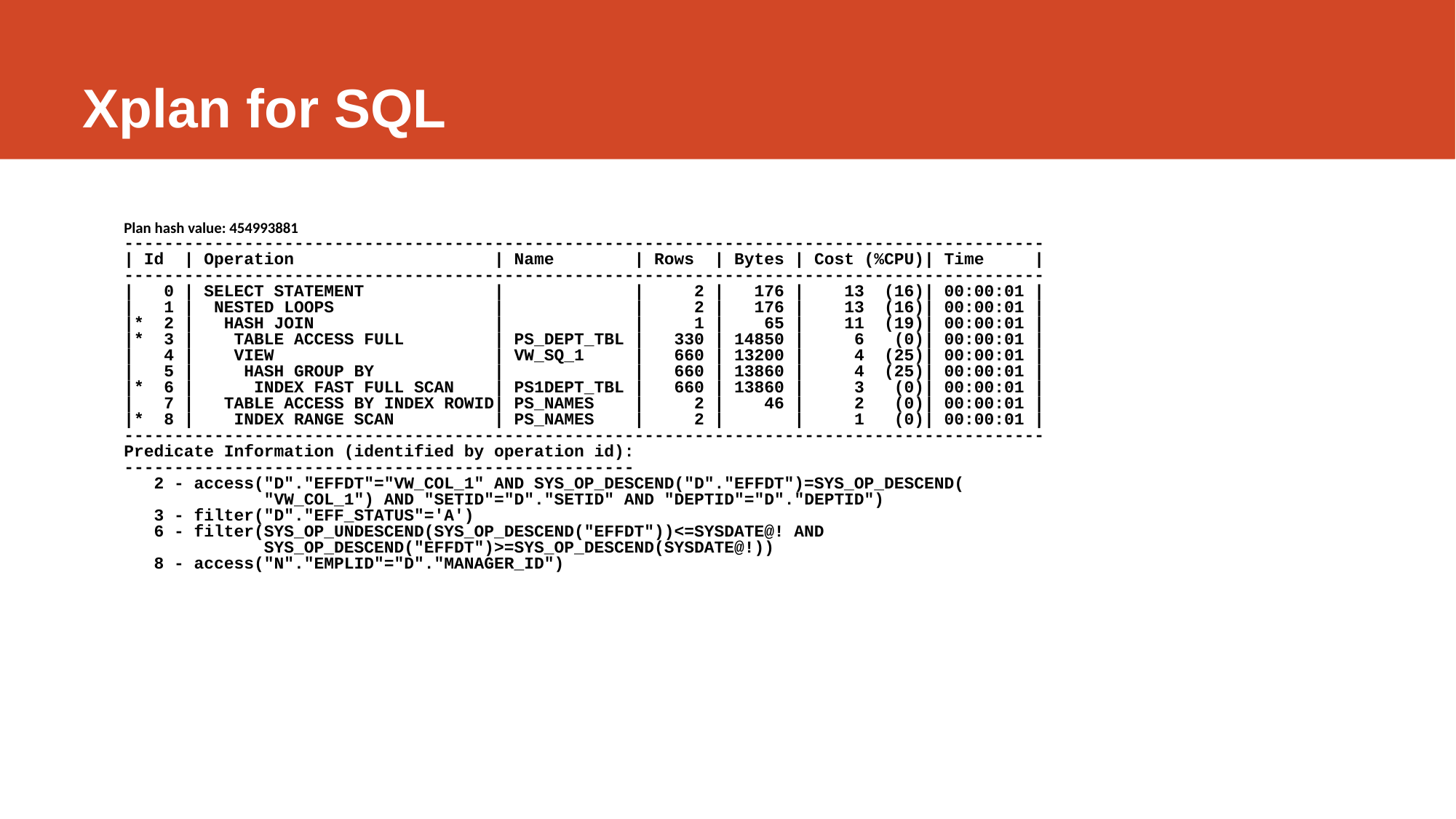

Xplan for SQL
Plan hash value: 454993881
--------------------------------------------------------------------------------------------
| Id  | Operation                    | Name        | Rows  | Bytes | Cost (%CPU)| Time     |
--------------------------------------------------------------------------------------------
|   0 | SELECT STATEMENT             |             |     2 |   176 |    13  (16)| 00:00:01 |
|   1 |  NESTED LOOPS                |             |     2 |   176 |    13  (16)| 00:00:01 |
|*  2 |   HASH JOIN                  |             |     1 |    65 |    11  (19)| 00:00:01 |
|*  3 |    TABLE ACCESS FULL         | PS_DEPT_TBL |   330 | 14850 |     6   (0)| 00:00:01 |
|   4 |    VIEW                      | VW_SQ_1     |   660 | 13200 |     4  (25)| 00:00:01 |
|   5 |     HASH GROUP BY            |             |   660 | 13860 |     4  (25)| 00:00:01 |
|*  6 |      INDEX FAST FULL SCAN    | PS1DEPT_TBL |   660 | 13860 |     3   (0)| 00:00:01 |
|   7 |   TABLE ACCESS BY INDEX ROWID| PS_NAMES    |     2 |    46 |     2   (0)| 00:00:01 |
|*  8 |    INDEX RANGE SCAN          | PS_NAMES    |     2 |       |     1   (0)| 00:00:01 |
--------------------------------------------------------------------------------------------
Predicate Information (identified by operation id):
---------------------------------------------------
   2 - access("D"."EFFDT"="VW_COL_1" AND SYS_OP_DESCEND("D"."EFFDT")=SYS_OP_DESCEND(
              "VW_COL_1") AND "SETID"="D"."SETID" AND "DEPTID"="D"."DEPTID")
   3 - filter("D"."EFF_STATUS"='A')
   6 - filter(SYS_OP_UNDESCEND(SYS_OP_DESCEND("EFFDT"))<=SYSDATE@! AND
              SYS_OP_DESCEND("EFFDT")>=SYS_OP_DESCEND(SYSDATE@!))
   8 - access("N"."EMPLID"="D"."MANAGER_ID")